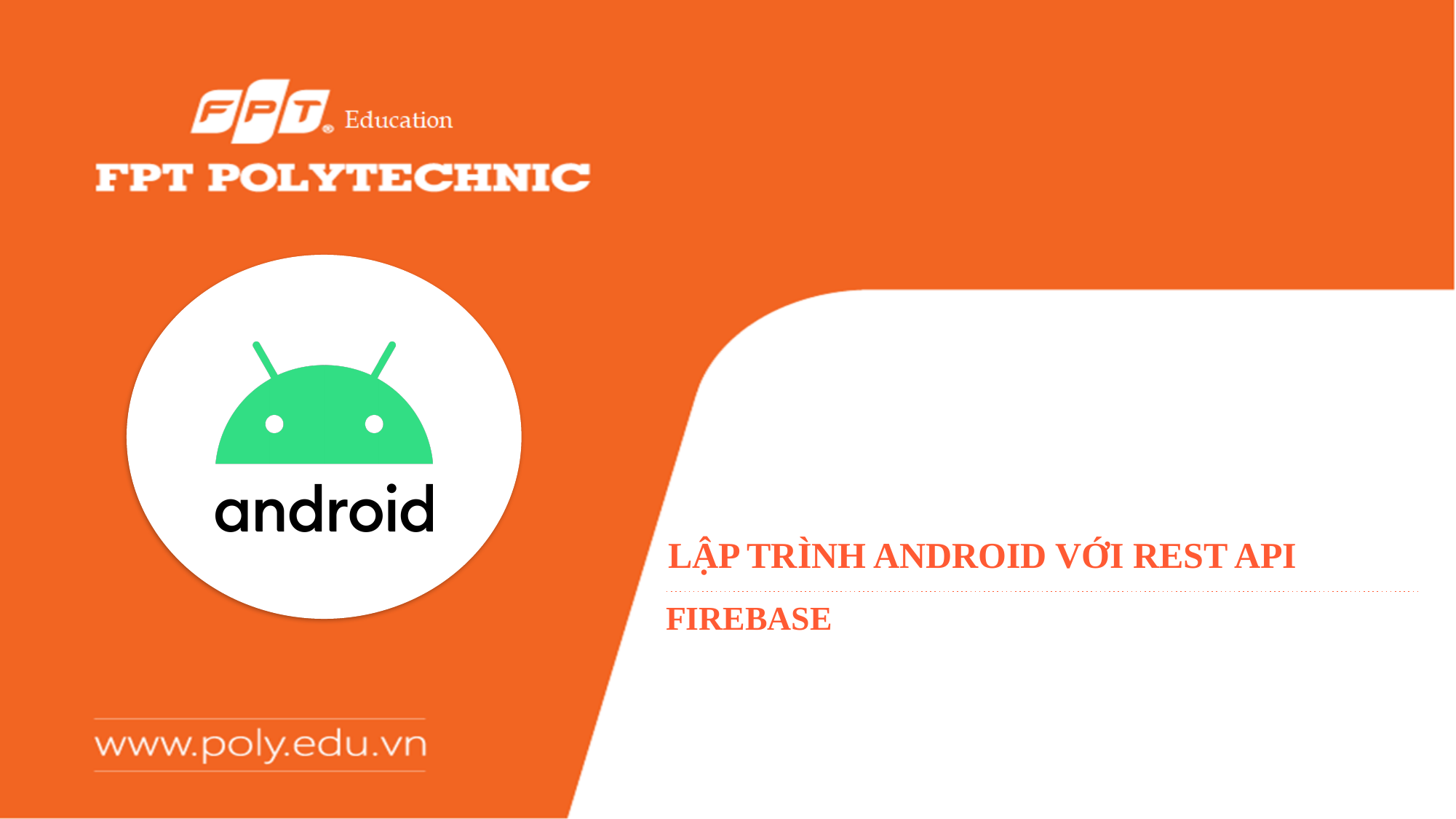

# LẬP TRÌNH ANDROID VỚI REST API
firebase